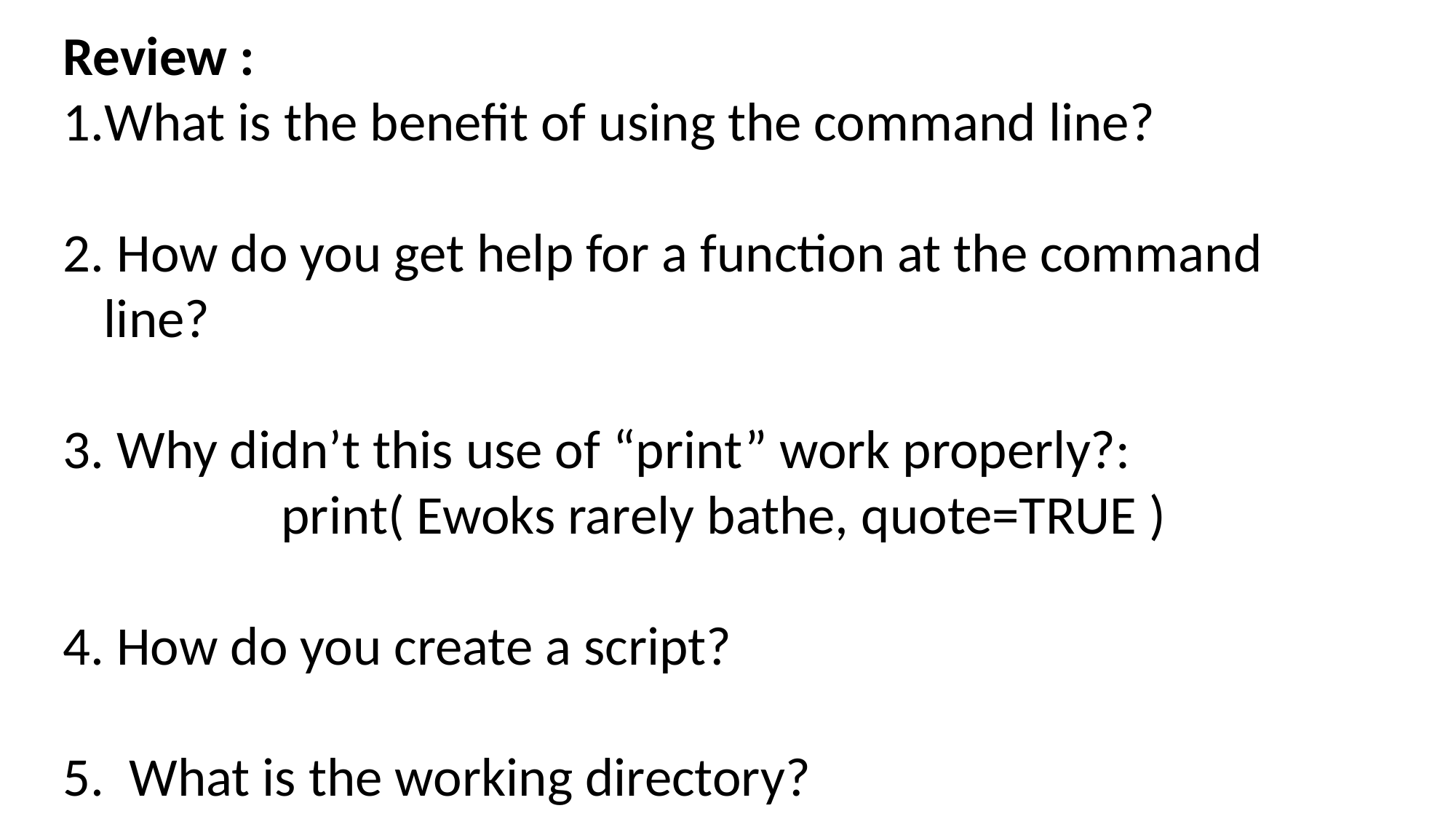

Review :
What is the benefit of using the command line?

 How do you get help for a function at the command line?

 Why didn’t this use of “print” work properly?:
		print( Ewoks rarely bathe, quote=TRUE )

4. How do you create a script?

5.  What is the working directory?